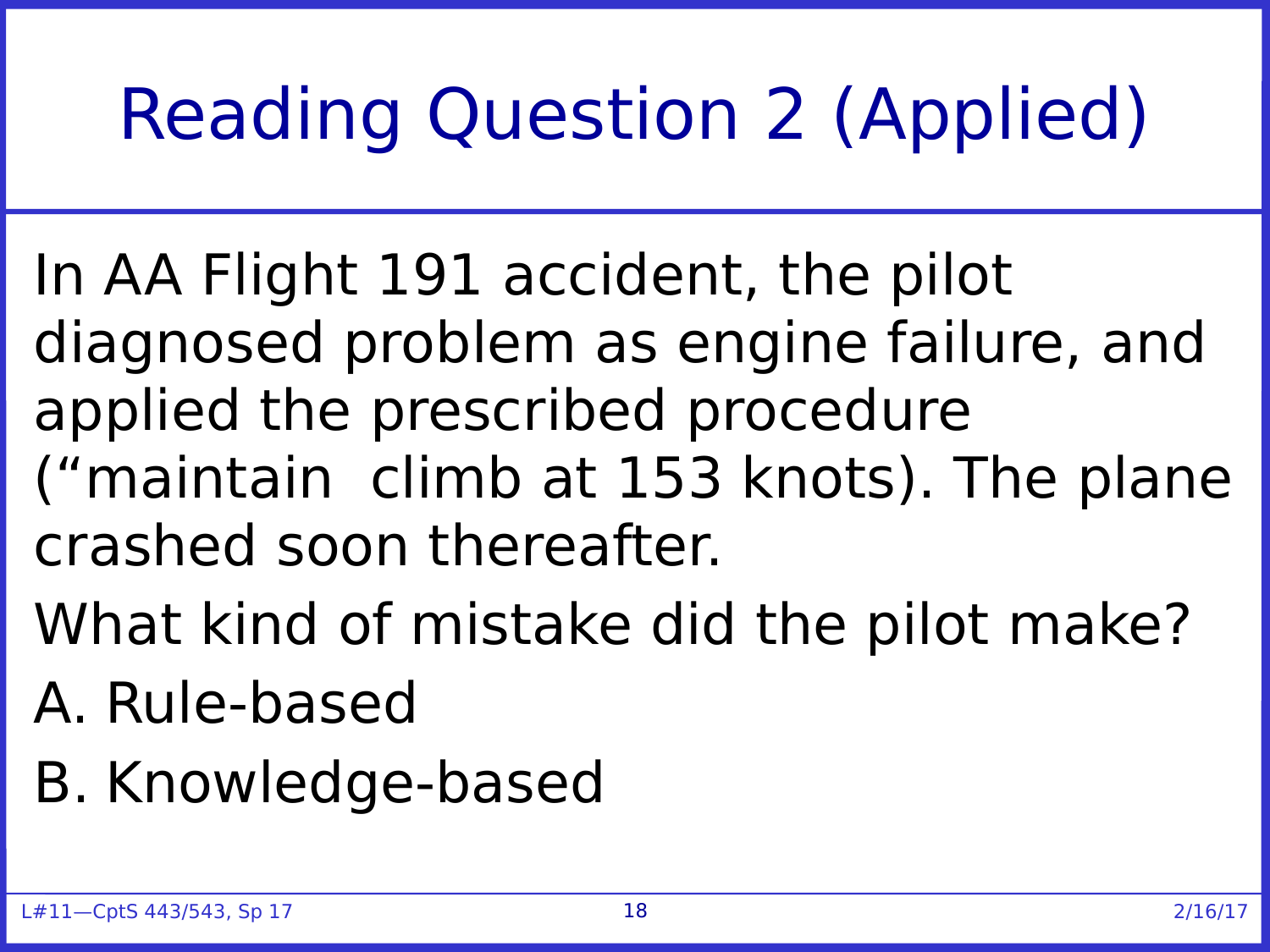

# Reading Question 2 (Applied)
In AA Flight 191 accident, the pilot diagnosed problem as engine failure, and applied the prescribed procedure (“maintain  climb at 153 knots). The plane crashed soon thereafter.
What kind of mistake did the pilot make?
Rule-based
Knowledge-based

18